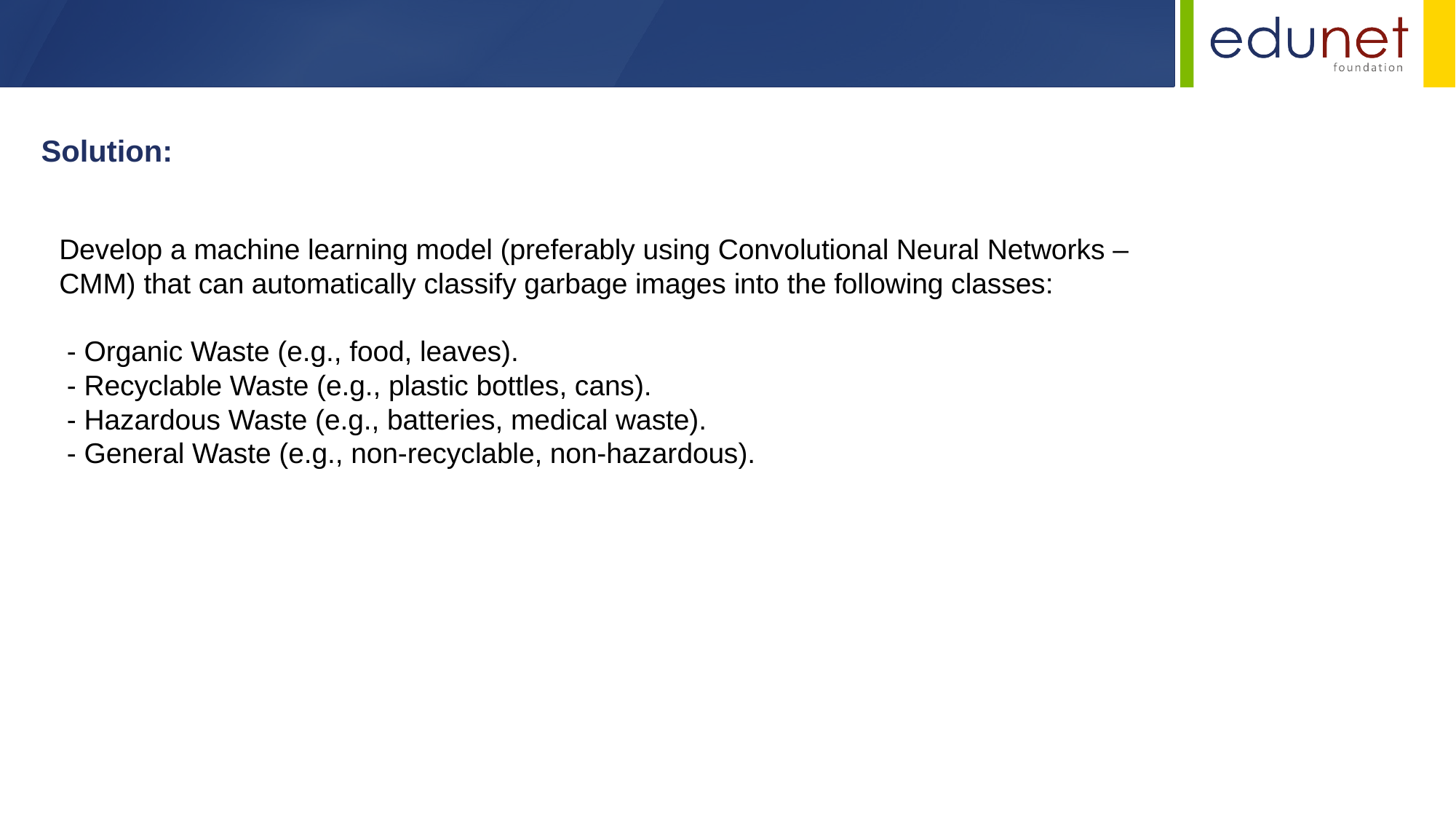

Solution:
Develop a machine learning model (preferably using Convolutional Neural Networks – CMM) that can automatically classify garbage images into the following classes:

 - Organic Waste (e.g., food, leaves).
 - Recyclable Waste (e.g., plastic bottles, cans).
 - Hazardous Waste (e.g., batteries, medical waste).
 - General Waste (e.g., non-recyclable, non-hazardous).